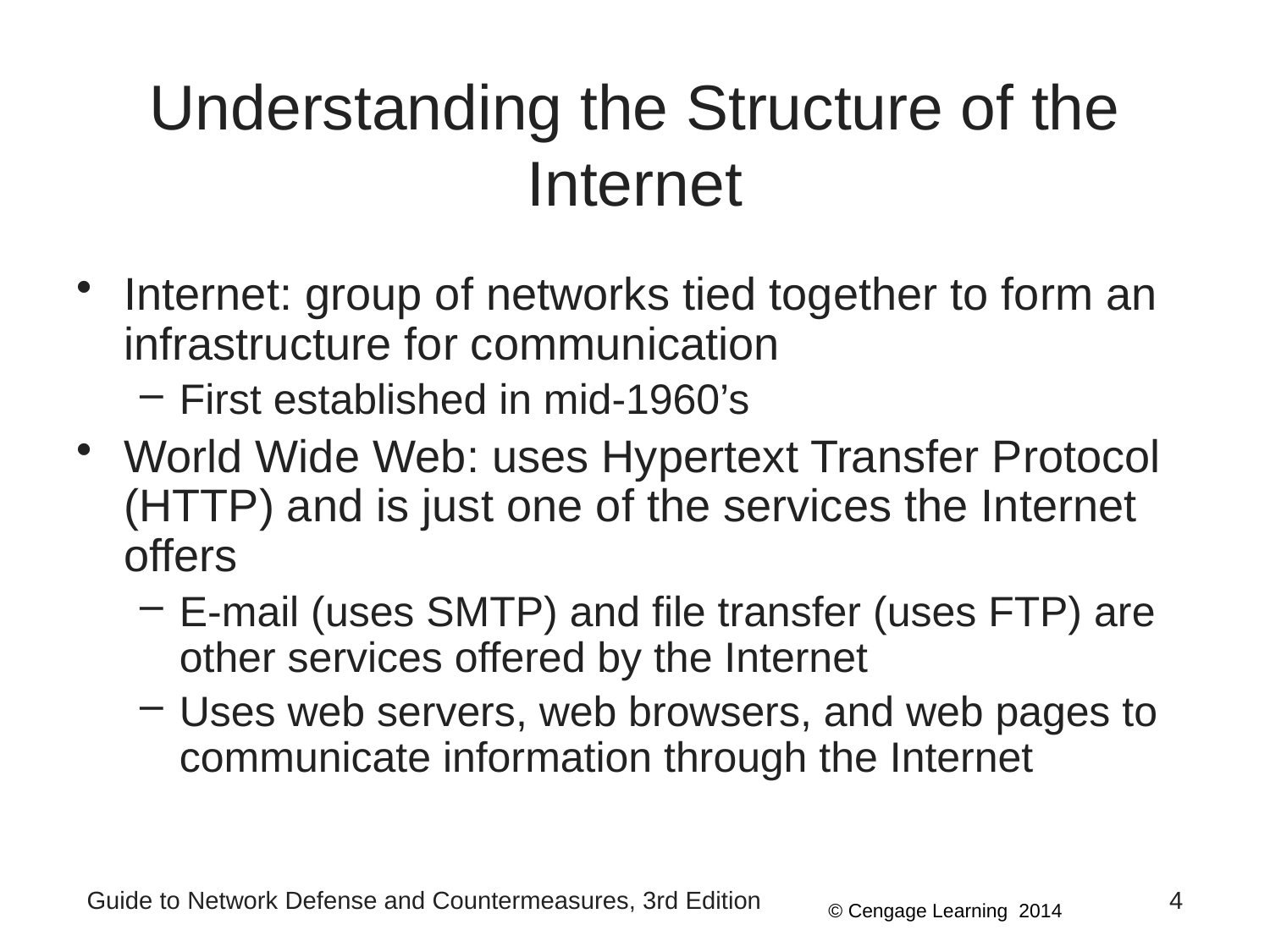

# Understanding the Structure of the Internet
Internet: group of networks tied together to form an infrastructure for communication
First established in mid-1960’s
World Wide Web: uses Hypertext Transfer Protocol (HTTP) and is just one of the services the Internet offers
E-mail (uses SMTP) and file transfer (uses FTP) are other services offered by the Internet
Uses web servers, web browsers, and web pages to communicate information through the Internet
Guide to Network Defense and Countermeasures, 3rd Edition
4